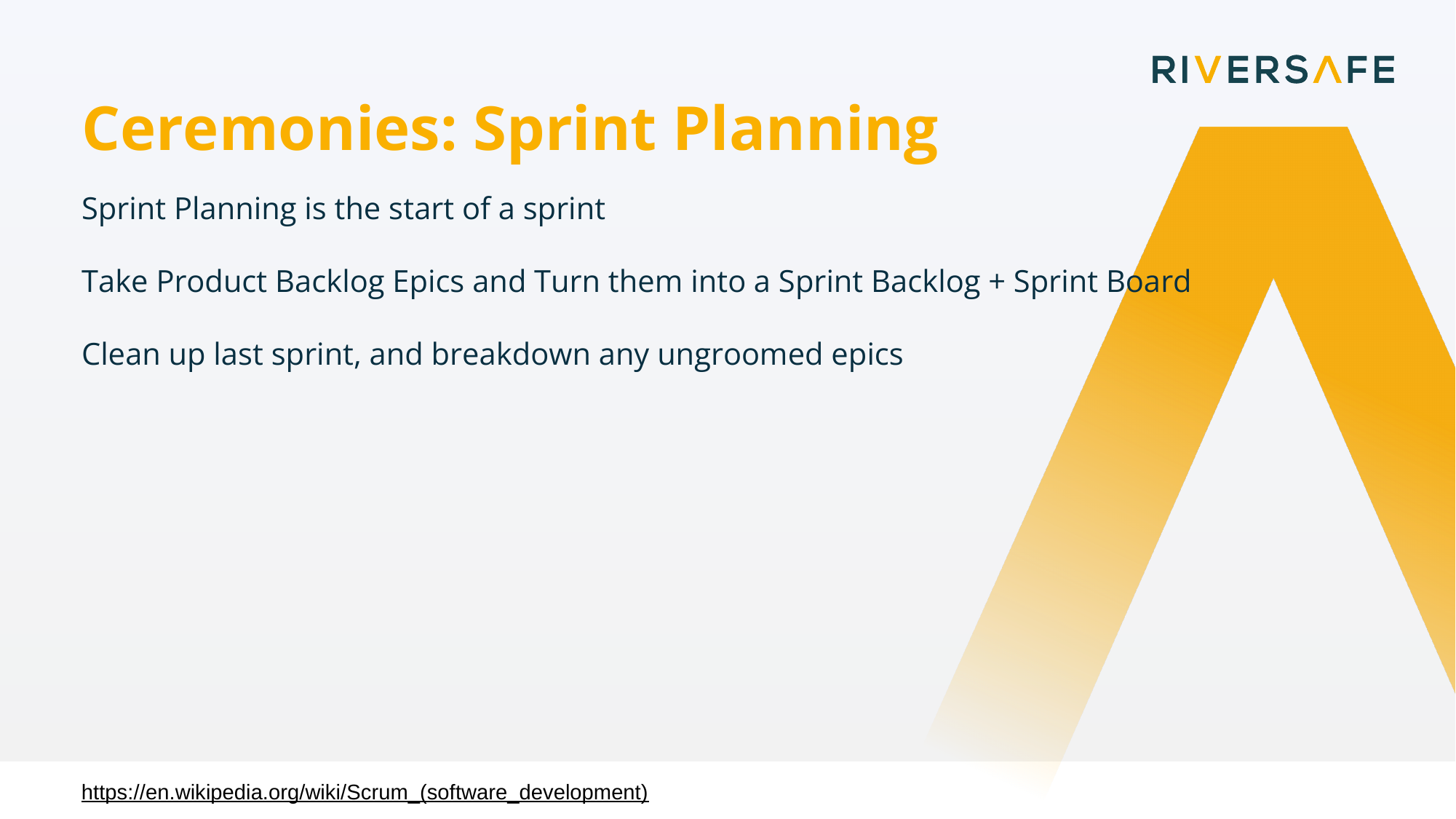

Ceremonies: Sprint Planning
Sprint Planning is the start of a sprint
Take Product Backlog Epics and Turn them into a Sprint Backlog + Sprint Board
Clean up last sprint, and breakdown any ungroomed epics

https://en.wikipedia.org/wiki/Scrum_(software_development)